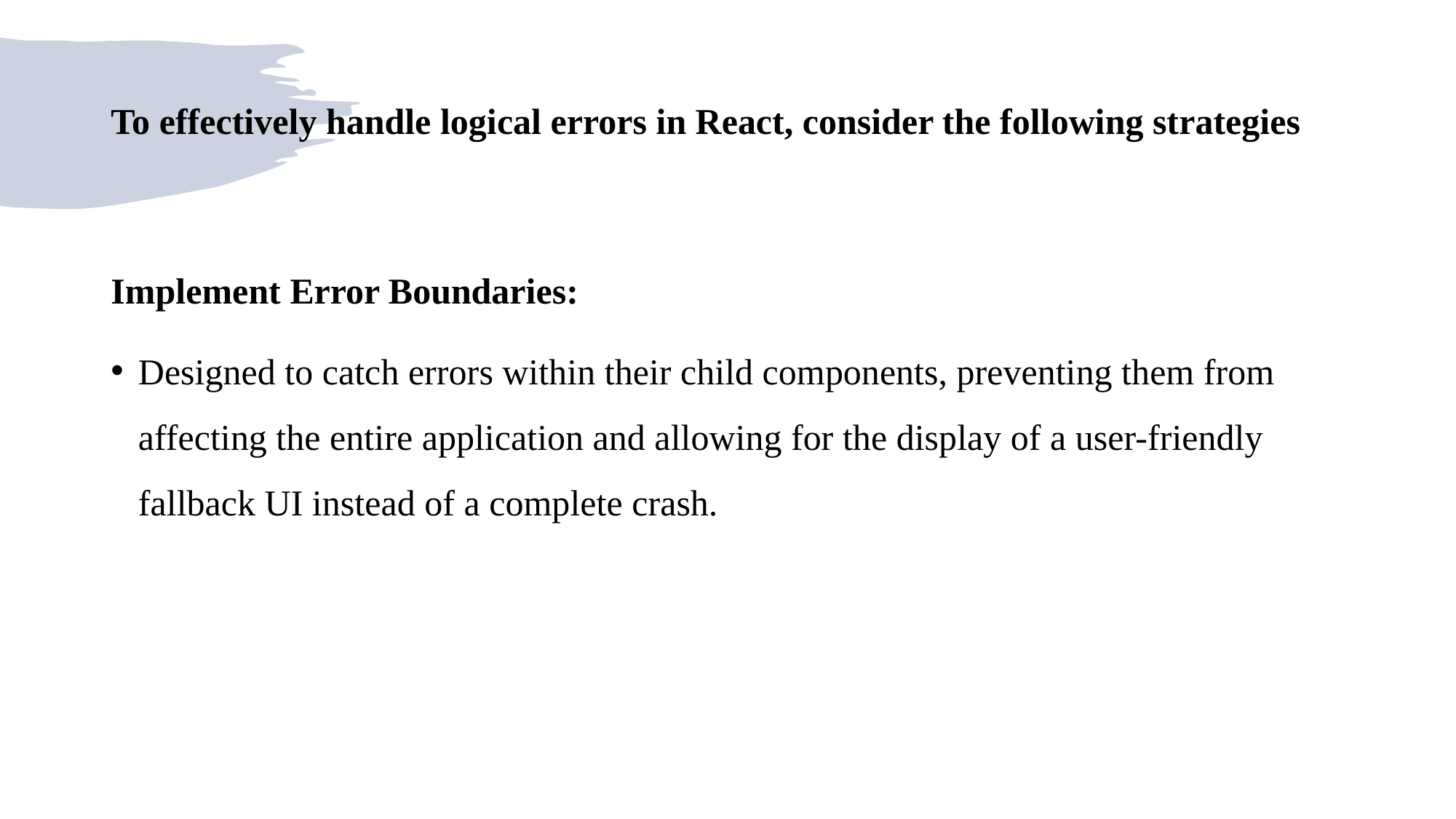

# To effectively handle logical errors in React, consider the following strategies
Implement Error Boundaries:
Designed to catch errors within their child components, preventing them from affecting the entire application and allowing for the display of a user-friendly fallback UI instead of a complete crash.